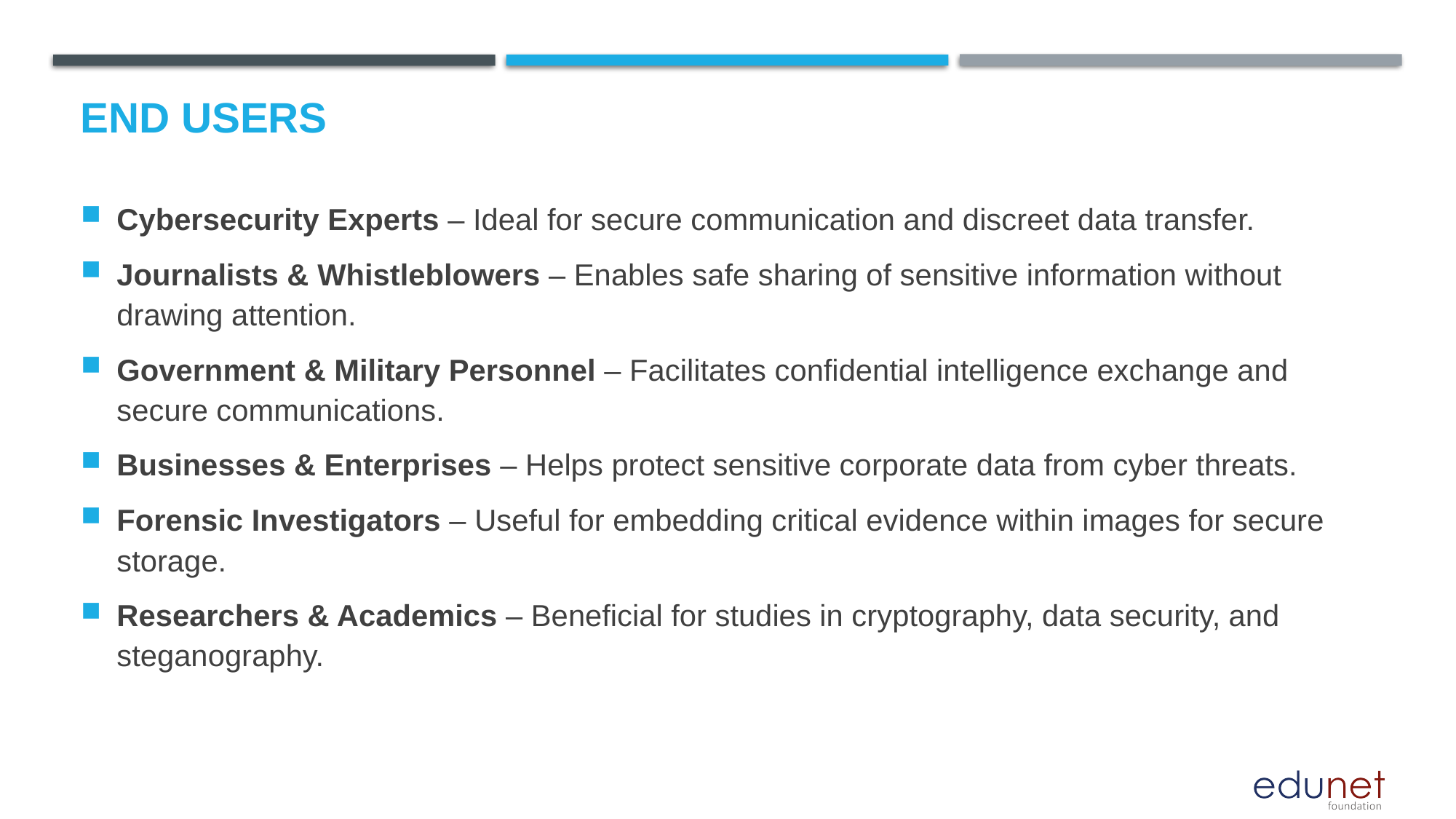

# End users
Cybersecurity Experts – Ideal for secure communication and discreet data transfer.
Journalists & Whistleblowers – Enables safe sharing of sensitive information without drawing attention.
Government & Military Personnel – Facilitates confidential intelligence exchange and secure communications.
Businesses & Enterprises – Helps protect sensitive corporate data from cyber threats.
Forensic Investigators – Useful for embedding critical evidence within images for secure storage.
Researchers & Academics – Beneficial for studies in cryptography, data security, and steganography.